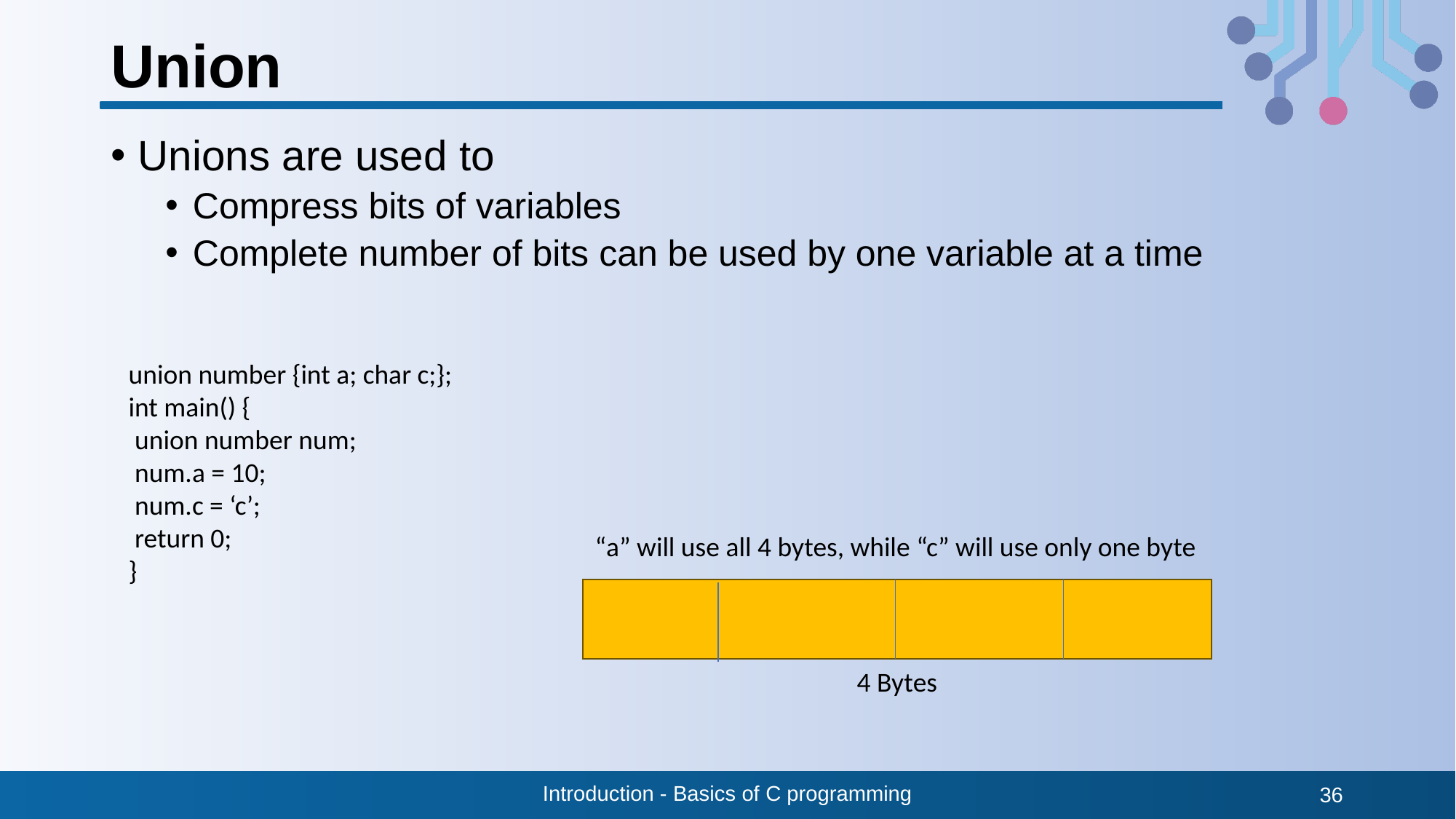

# Union
Unions are used to
Compress bits of variables
Complete number of bits can be used by one variable at a time

union number {int a; char c;};
int main() {
 union number num;
 num.a = 10;
 num.c = ‘c’;
 return 0;
}
“a” will use all 4 bytes, while “c” will use only one byte

4 Bytes
Introduction - Basics of C programming
36